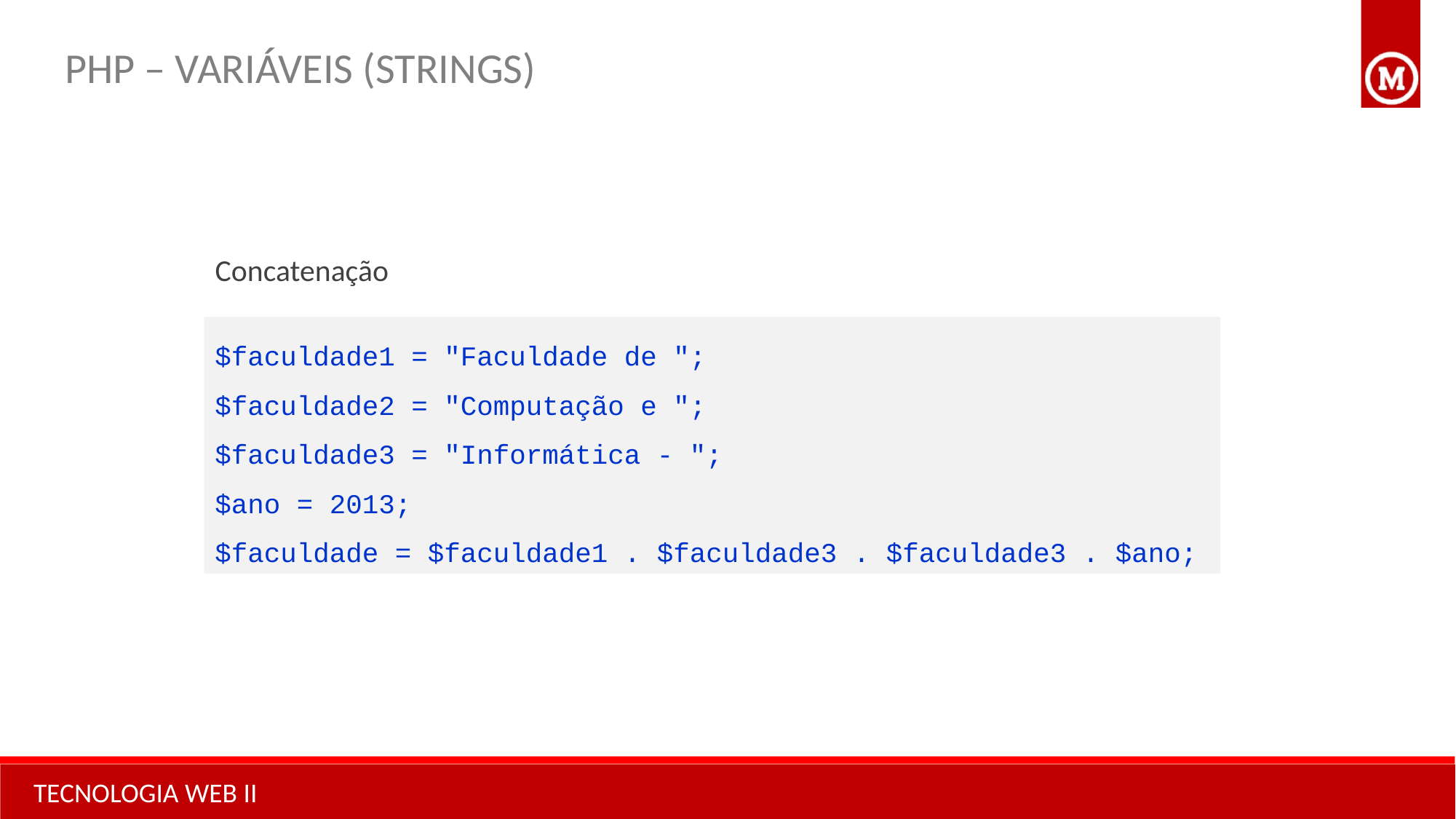

PHP – VARIÁVEIS (STRINGS)
Concatenação
$faculdade1 = "Faculdade de ";
$faculdade2 = "Computação e ";
$faculdade3 = "Informática - ";
$ano = 2013;
$faculdade = $faculdade1 . $faculdade3 . $faculdade3 . $ano;